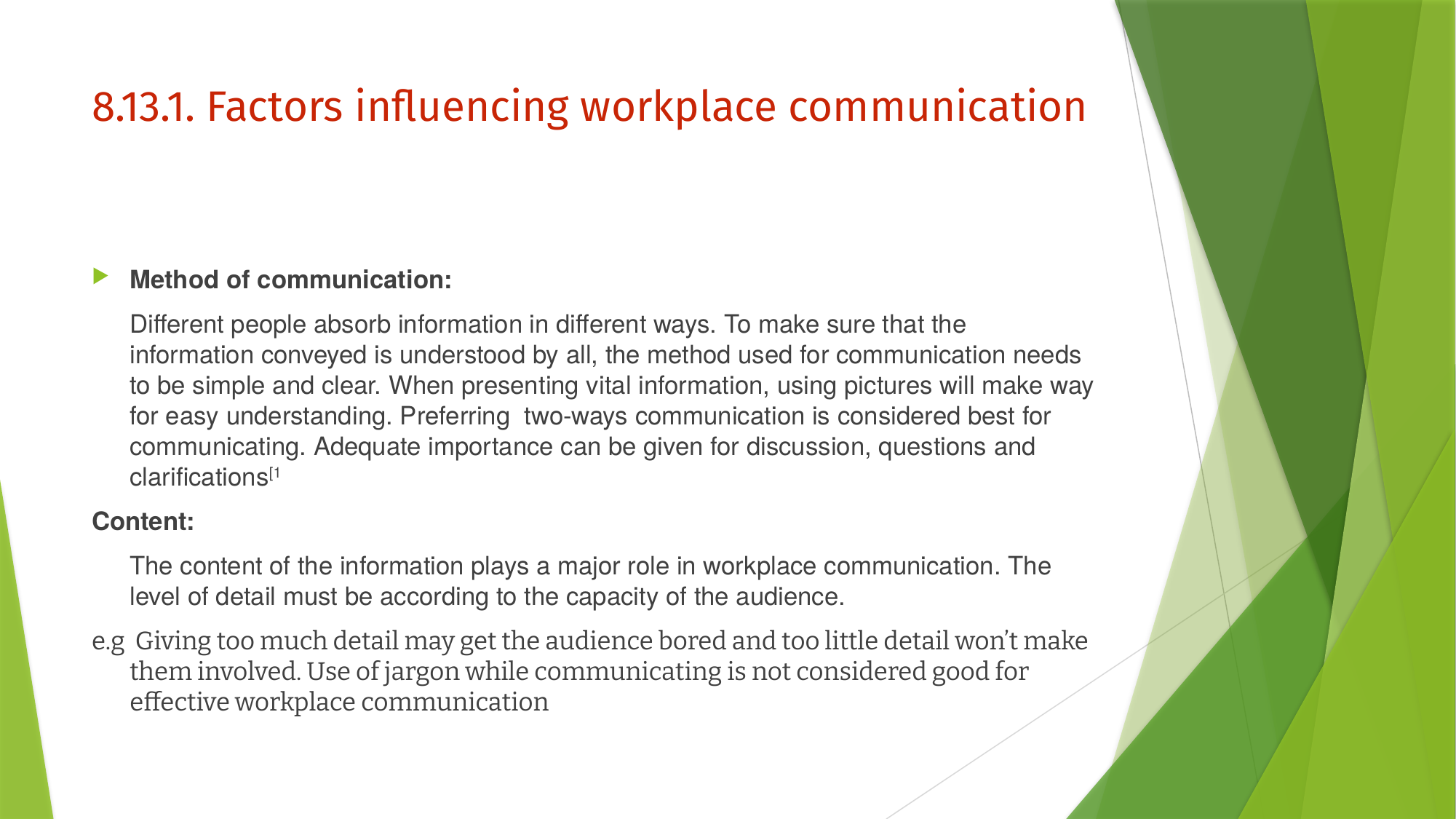

# 8.13.1. Factors influencing workplace communication
Method of communication:
	Different people absorb information in different ways. To make sure that the information conveyed is understood by all, the method used for communication needs to be simple and clear. When presenting vital information, using pictures will make way for easy understanding. Preferring  two-ways communication is considered best for communicating. Adequate importance can be given for discussion, questions and clarifications[1
Content:
	The content of the information plays a major role in workplace communication. The level of detail must be according to the capacity of the audience.
e.g  Giving too much detail may get the audience bored and too little detail won’t make them involved. Use of jargon while communicating is not considered good for effective workplace communication